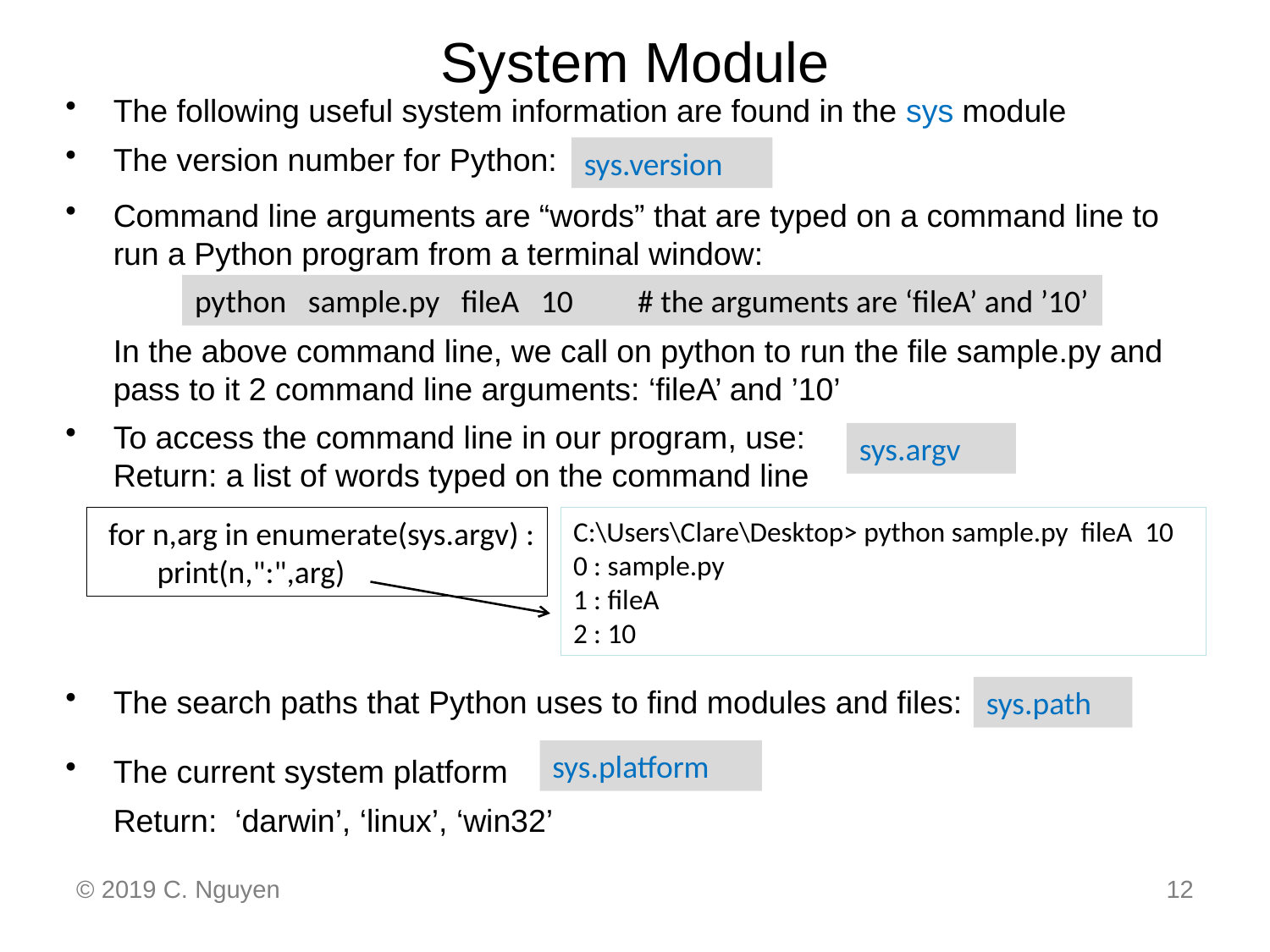

# System Module
The following useful system information are found in the sys module
The version number for Python:
Command line arguments are “words” that are typed on a command line to run a Python program from a terminal window:

	In the above command line, we call on python to run the file sample.py and pass to it 2 command line arguments: ‘fileA’ and ’10’
To access the command line in our program, use:
	Return: a list of words typed on the command line

The search paths that Python uses to find modules and files:
The current system platform
	Return:  ‘darwin’, ‘linux’, ‘win32’

sys.version
python   sample.py   fileA   10         # the arguments are ‘fileA’ and ’10’
sys.argv
 for n,arg in enumerate(sys.argv) :
        print(n,":",arg)
C:\Users\Clare\Desktop> python sample.py  fileA  10
0 : sample.py
1 : fileA
2 : 10
sys.path
sys.platform
© 2019 C. Nguyen
12